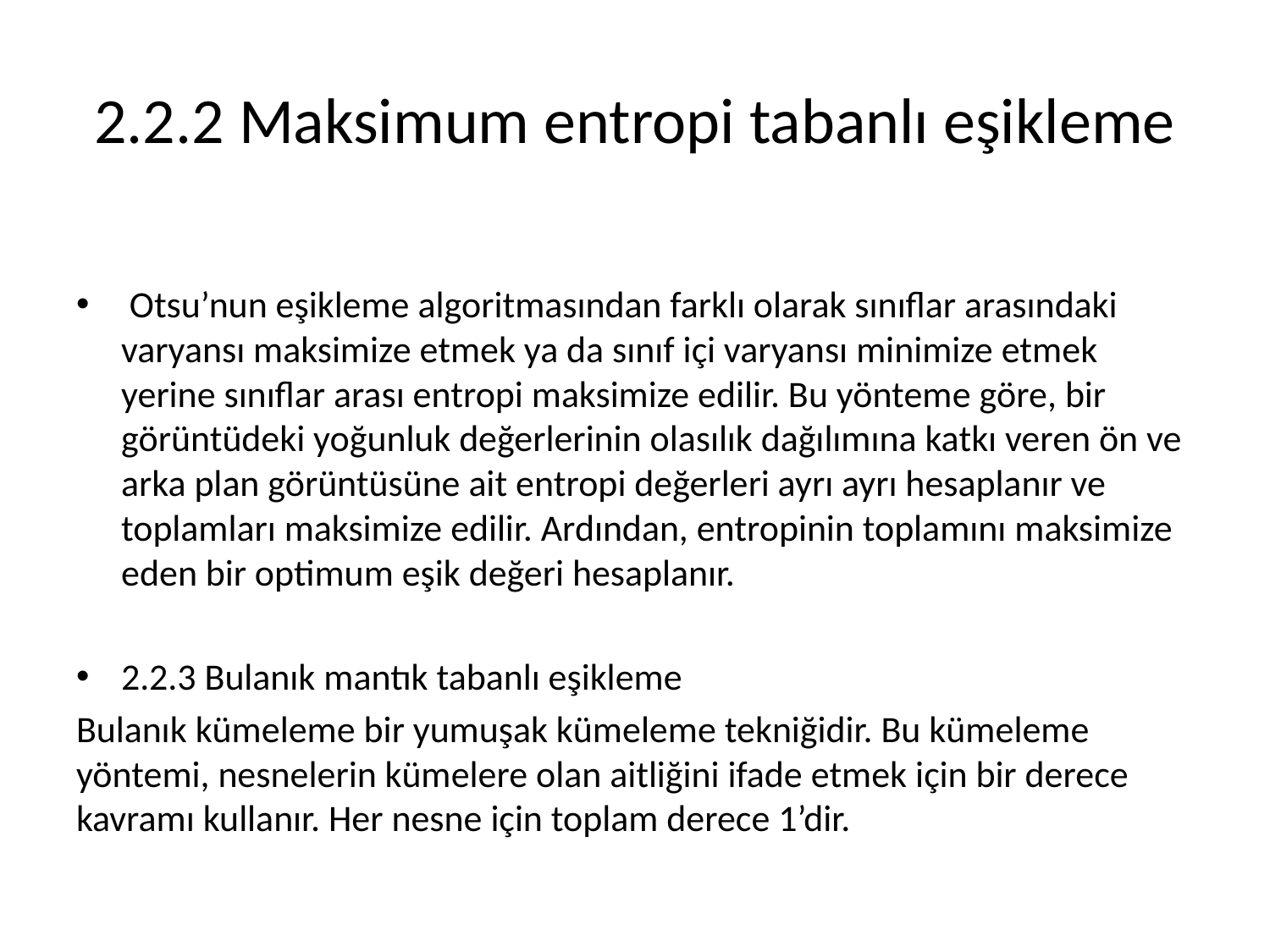

# 2.2.2 Maksimum entropi tabanlı eşikleme

 Otsu’nun eşikleme algoritmasından farklı olarak sınıflar arasındaki varyansı maksimize etmek ya da sınıf içi varyansı minimize etmek yerine sınıflar arası entropi maksimize edilir. Bu yönteme göre, bir görüntüdeki yoğunluk değerlerinin olasılık dağılımına katkı veren ön ve arka plan görüntüsüne ait entropi değerleri ayrı ayrı hesaplanır ve toplamları maksimize edilir. Ardından, entropinin toplamını maksimize eden bir optimum eşik değeri hesaplanır.

2.2.3 Bulanık mantık tabanlı eşikleme
Bulanık kümeleme bir yumuşak kümeleme tekniğidir. Bu kümeleme yöntemi, nesnelerin kümelere olan aitliğini ifade etmek için bir derece kavramı kullanır. Her nesne için toplam derece 1’dir.